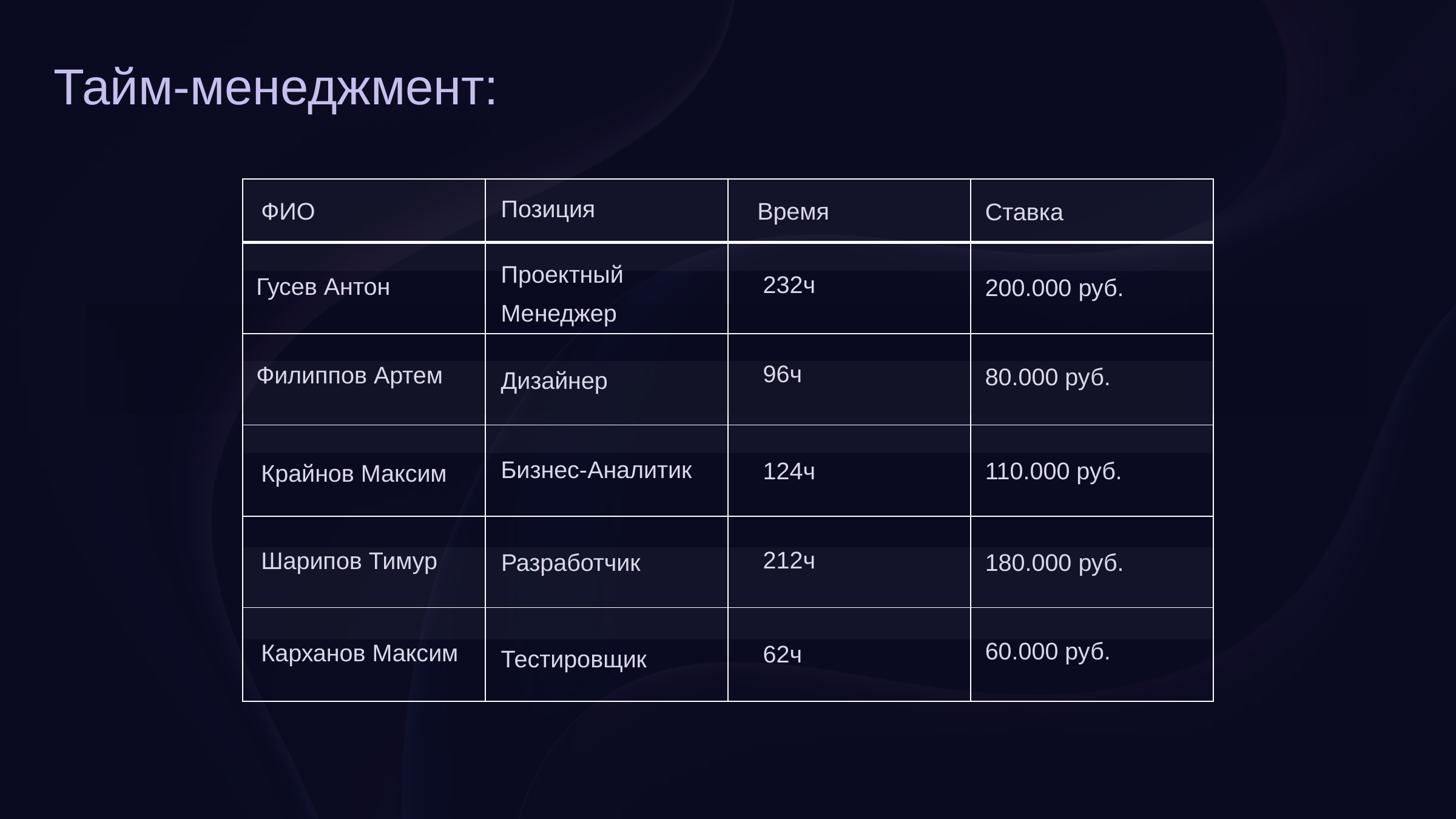

Тайм-менеджмент:
|  |  |  |  |
| --- | --- | --- | --- |
|  |  |  |  |
|  |  |  |  |
|  |  |  |  |
|  |  |  |  |
|  |  |  |  |

Позиция
Время
ФИО
Ставка
Проектный Менеджер
232ч
Гусев Антон
200.000 руб.

96ч
Филиппов Артем
80.000 руб.
Дизайнер

Бизнес-Аналитик
124ч
110.000 руб.
Крайнов Максим
212ч
Шарипов Тимур
Разработчик
180.000 руб.

60.000 руб.
Карханов Максим
62ч
Тестировщик